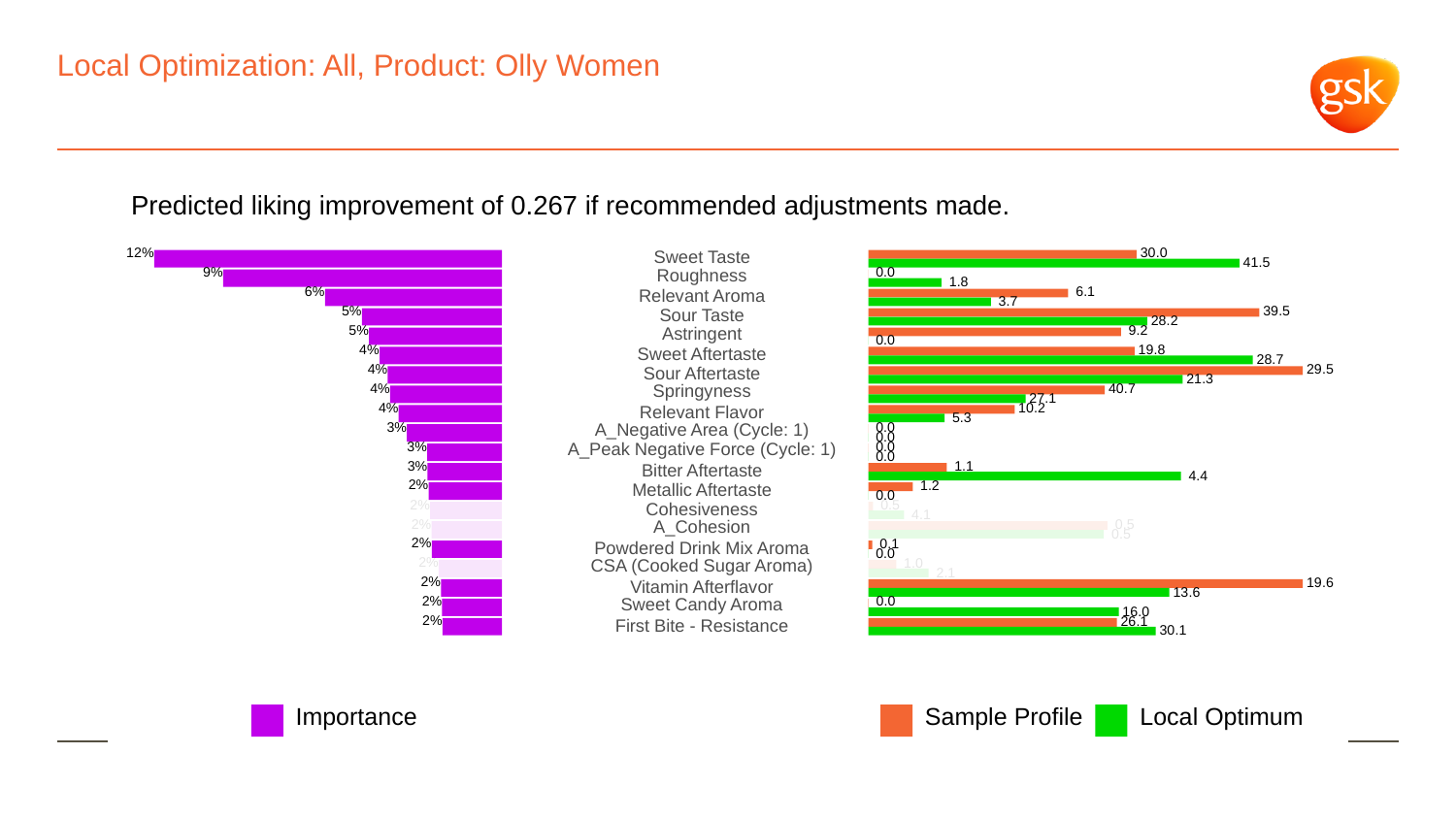

# Local Optimization: All, Product: Olly Women

Predicted liking improvement of 0.267 if recommended adjustments made.

12%
 30.0

Sweet Taste
 41.5

9%
Roughness
  0.0

  1.8

6%
  6.1

Relevant Aroma
  3.7

5%
 39.5

Sour Taste
 28.2

5%
Astringent
  9.2

  0.0

4%
 19.8

Sweet Aftertaste
 28.7

4%
 29.5

Sour Aftertaste
 21.3

4%
Springyness
 40.7

 27.1

4%
 10.2

Relevant Flavor
  5.3

3%
A_Negative Area (Cycle: 1)
  0.0

  0.0

3%
A_Peak Negative Force (Cycle: 1)
  0.0

  0.0

3%
  1.1

Bitter Aftertaste
  4.4

2%
  1.2

Metallic Aftertaste
  0.0

2%
  0.5

Cohesiveness
  4.1

2%
A_Cohesion
  0.5

  0.5

2%
  0.1

Powdered Drink Mix Aroma
  0.0

2%
CSA (Cooked Sugar Aroma)
  1.0

  2.1

2%
 19.6

Vitamin Afterflavor
 13.6

2%
Sweet Candy Aroma
  0.0

 16.0

2%
 26.1

First Bite - Resistance
 30.1

Local Optimum
Sample Profile
Importance